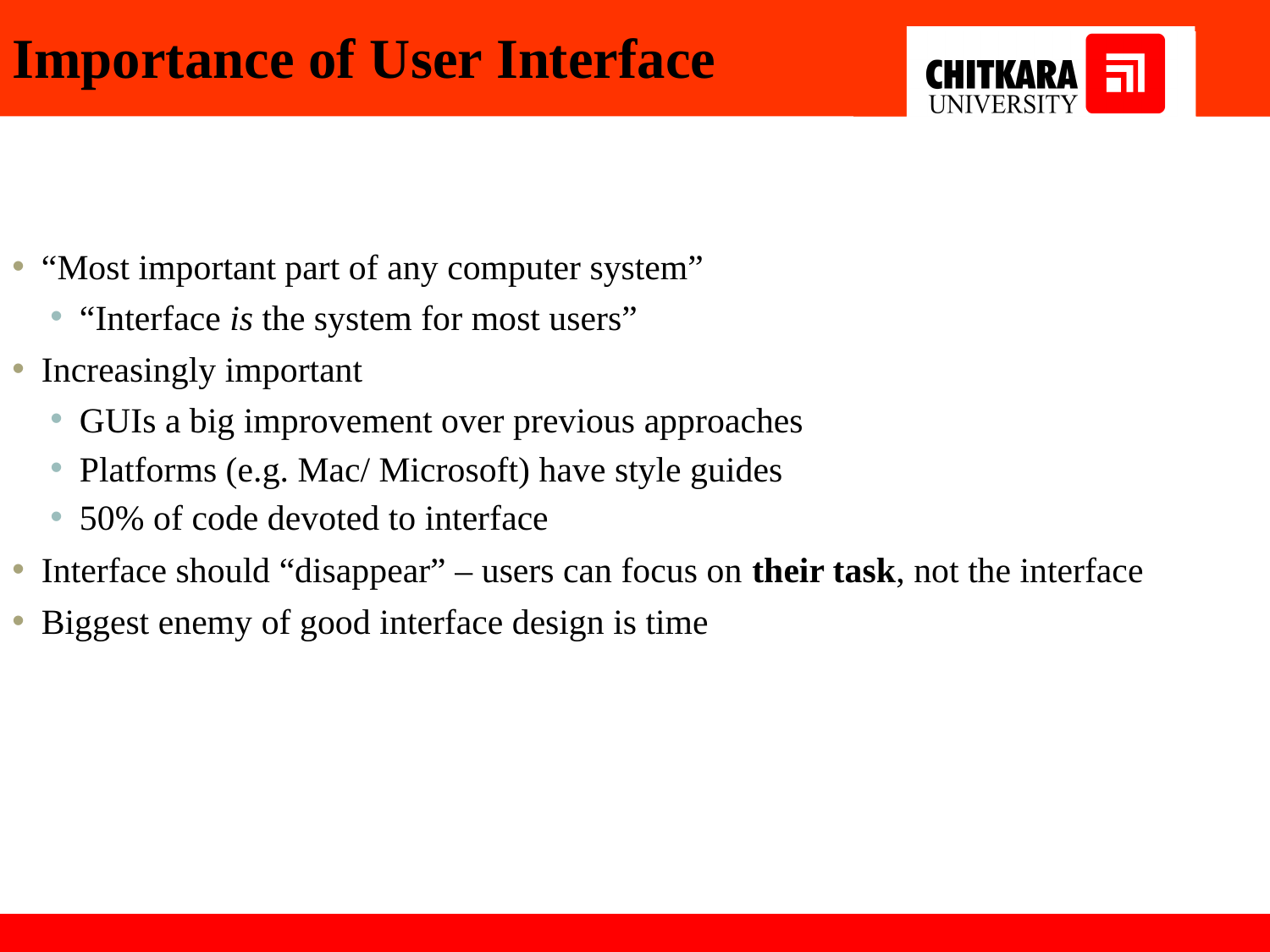

# Importance of User Interface
“Most important part of any computer system”
“Interface is the system for most users”
Increasingly important
GUIs a big improvement over previous approaches
Platforms (e.g. Mac/ Microsoft) have style guides
50% of code devoted to interface
Interface should “disappear” – users can focus on their task, not the interface
Biggest enemy of good interface design is time

42